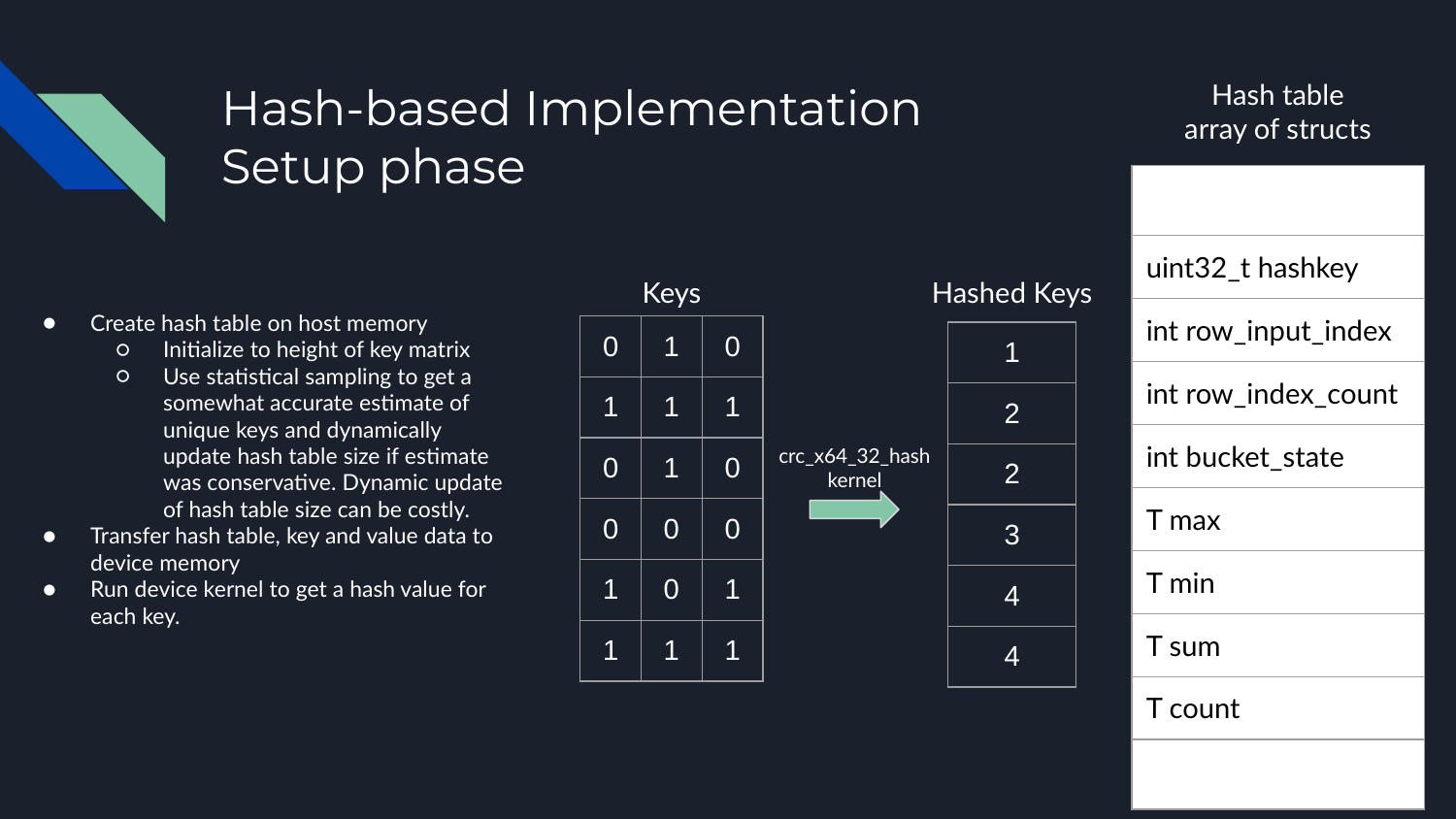

# Hash-based Implementation
Setup phase
Hash table
array of structs
|  |
| --- |
| uint32\_t hashkey |
| int row\_input\_index |
| int row\_index\_count |
| int bucket\_state |
| T max |
| T min |
| T sum |
| T count |
|  |
Keys
Hashed Keys
Create hash table on host memory
Initialize to height of key matrix
Use statistical sampling to get a somewhat accurate estimate of unique keys and dynamically update hash table size if estimate was conservative. Dynamic update of hash table size can be costly.
Transfer hash table, key and value data to device memory
Run device kernel to get a hash value for each key.
| 0 | 1 | 0 |
| --- | --- | --- |
| 1 | 1 | 1 |
| 0 | 1 | 0 |
| 0 | 0 | 0 |
| 1 | 0 | 1 |
| 1 | 1 | 1 |
| 1 |
| --- |
| 2 |
| 2 |
| 3 |
| 4 |
| 4 |
crc_x64_32_hash
kernel